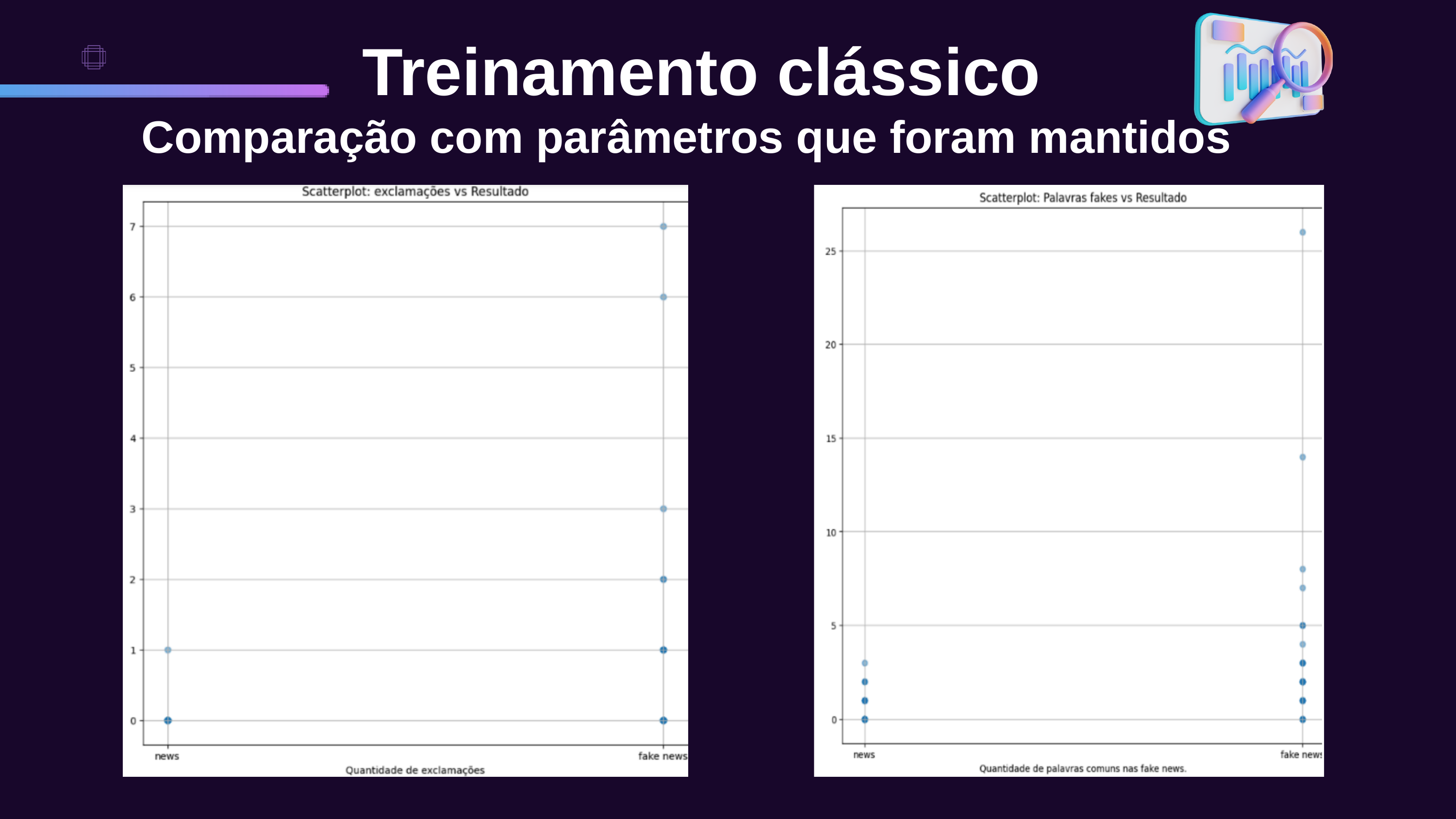

Treinamento clássico

Comparação com parâmetros que foram mantidos